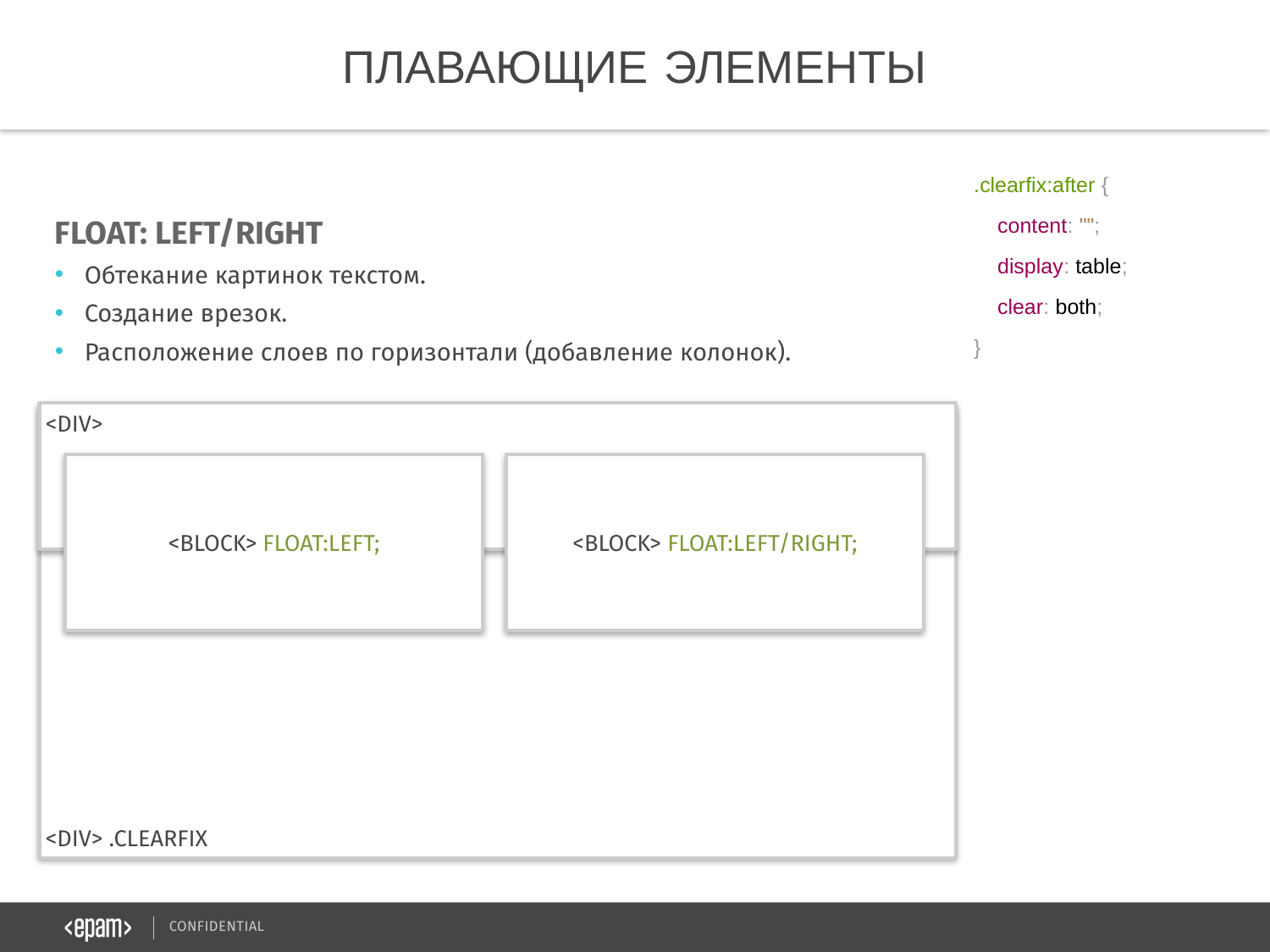

ПЛАВАЮЩИЕ ЭЛЕМЕНТЫ
.clearfix:after {
    content: "";
    display: table;
    clear: both;
}
FLOAT: LEFT/RIGHT
Обтекание картинок текстом.
Создание врезок.
Расположение слоев по горизонтали (добавление колонок).

<DIV>

<DIV> .CLEARFIX

<BLOCK> FLOAT:LEFT;

<BLOCK> FLOAT:LEFT/RIGHT;
32